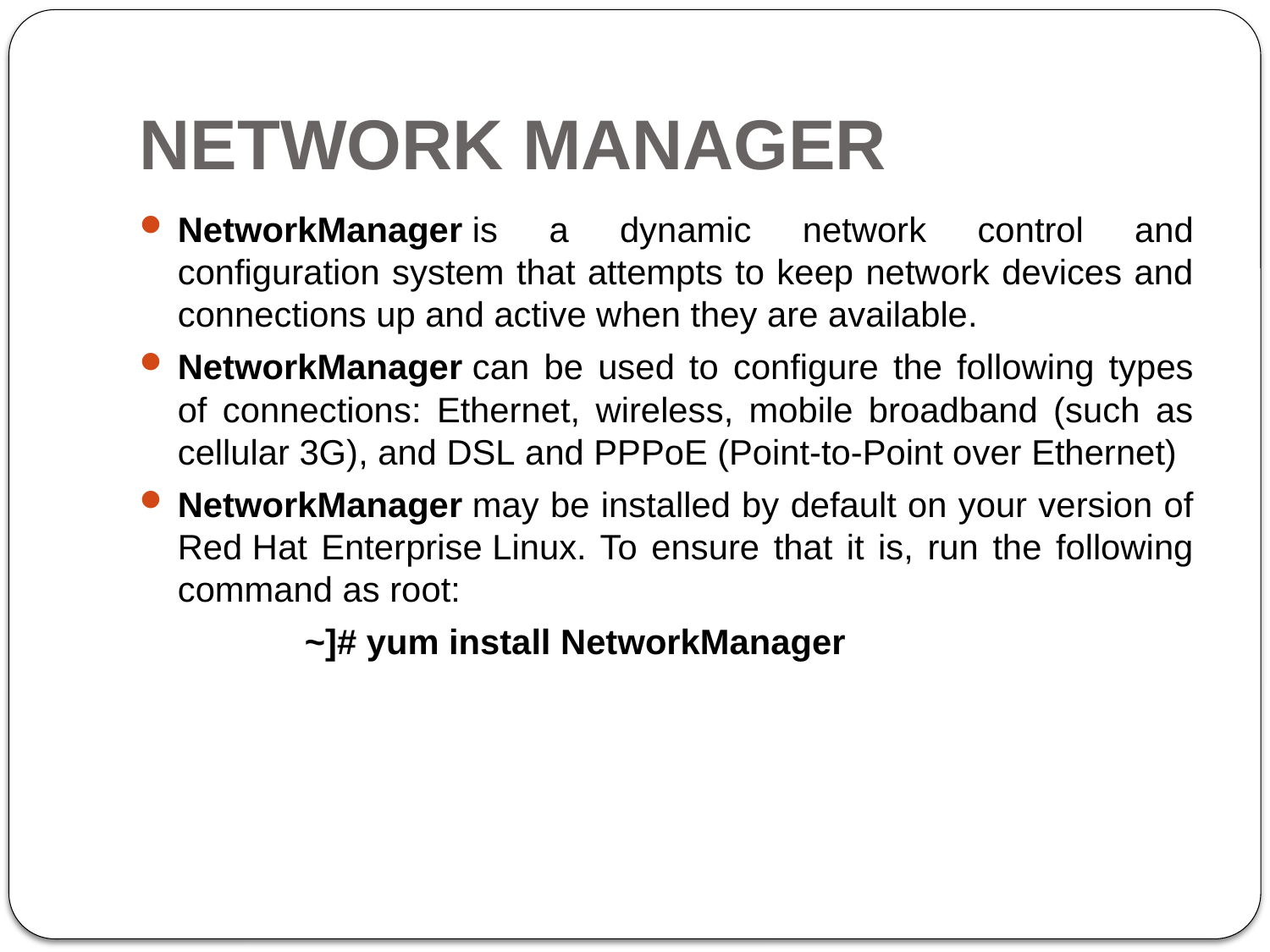

# NETWORK MANAGER
NetworkManager is a dynamic network control and configuration system that attempts to keep network devices and connections up and active when they are available.
NetworkManager can be used to configure the following types of connections: Ethernet, wireless, mobile broadband (such as cellular 3G), and DSL and PPPoE (Point-to-Point over Ethernet)
NetworkManager may be installed by default on your version of Red Hat Enterprise Linux. To ensure that it is, run the following command as root:
		~]# yum install NetworkManager